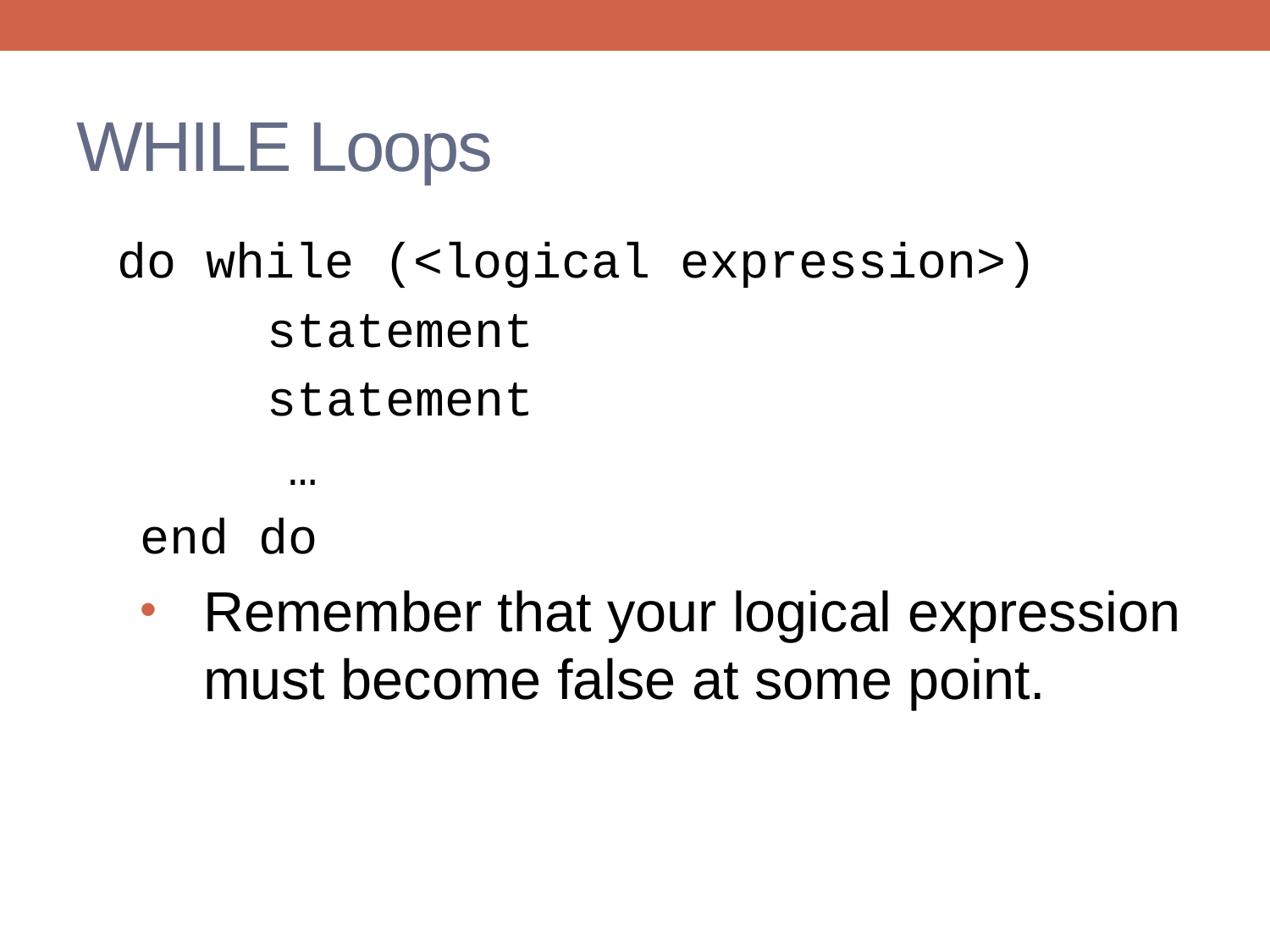

# WHILE Loops
   do while (<logical expression>)
	statement
	statement
     …
end do
Remember that your logical expression must become false at some point.